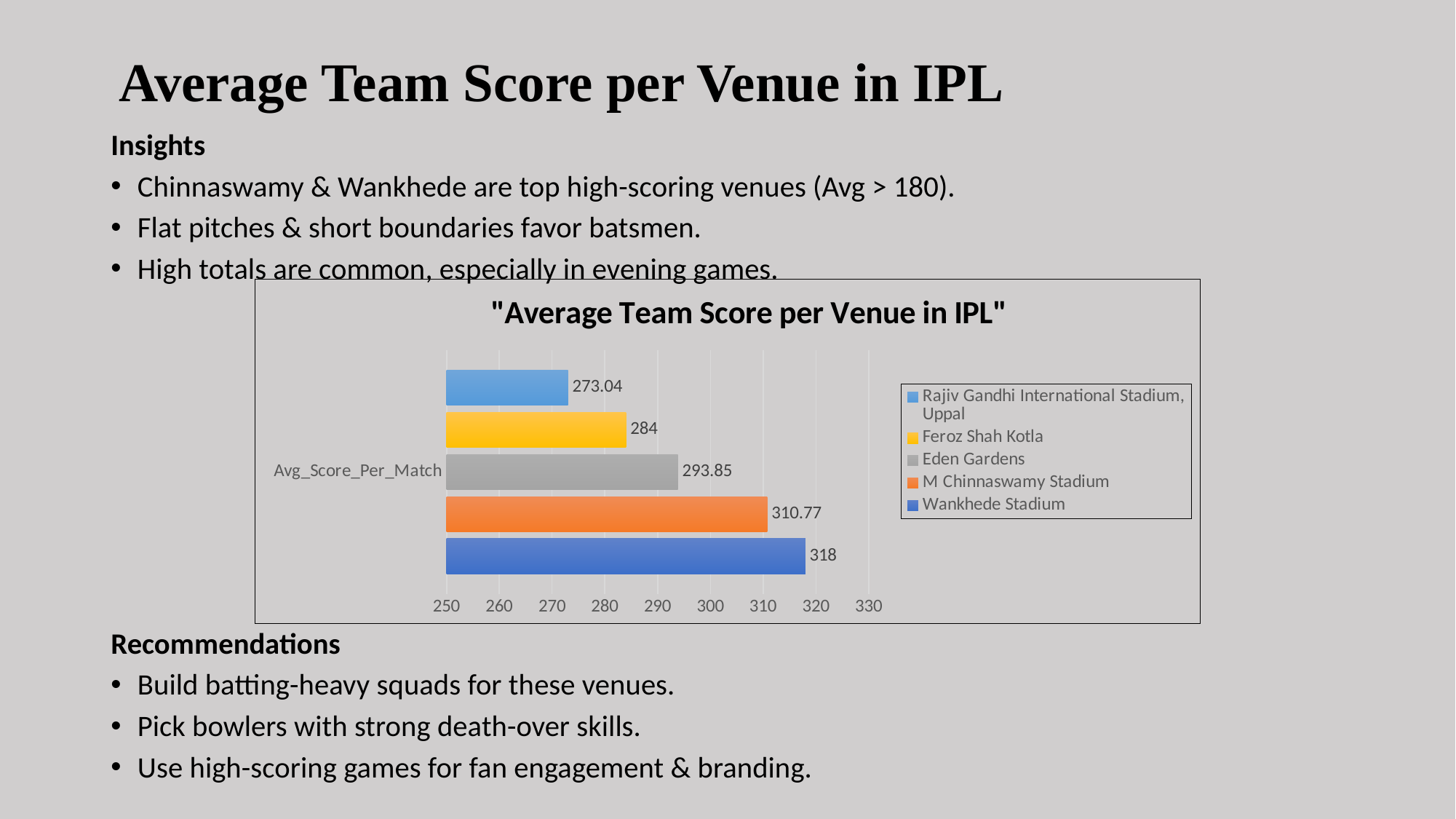

# Average Team Score per Venue in IPL
Insights
Chinnaswamy & Wankhede are top high-scoring venues (Avg > 180).
Flat pitches & short boundaries favor batsmen.
High totals are common, especially in evening games.

Recommendations
Build batting-heavy squads for these venues.
Pick bowlers with strong death-over skills.
Use high-scoring games for fan engagement & branding.

### Chart: "Average Team Score per Venue in IPL"

| Category | Wankhede Stadium | M Chinnaswamy Stadium | Eden Gardens | Feroz Shah Kotla | Rajiv Gandhi International Stadium, Uppal |
|---|---|---|---|---|---|
| Avg_Score_Per_Match | 318.0 | 310.77 | 293.85 | 284.0 | 273.04 |